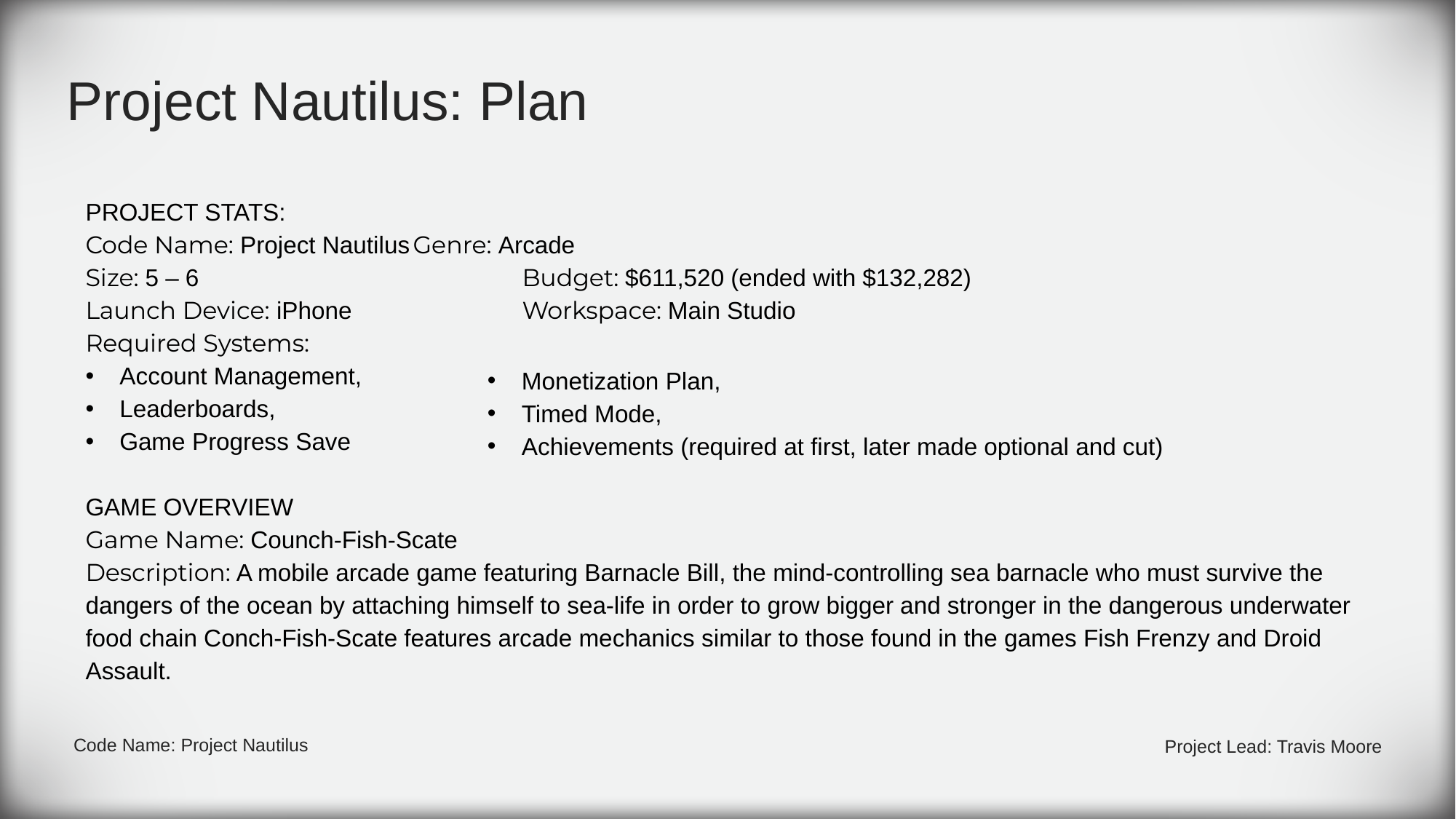

# Project Nautilus: Plan
PROJECT STATS:
Code Name: Project Nautilus	Genre: Arcade
Size: 5 – 6			Budget: $611,520 (ended with $132,282)
Launch Device: iPhone		Workspace: Main Studio
Required Systems:
Account Management,
Leaderboards,
Game Progress Save

GAME OVERVIEW
Game Name: Counch-Fish-Scate
Description: A mobile arcade game featuring Barnacle Bill, the mind-controlling sea barnacle who must survive the dangers of the ocean by attaching himself to sea-life in order to grow bigger and stronger in the dangerous underwater food chain Conch-Fish-Scate features arcade mechanics similar to those found in the games Fish Frenzy and Droid Assault.

Monetization Plan,
Timed Mode,
Achievements (required at first, later made optional and cut)